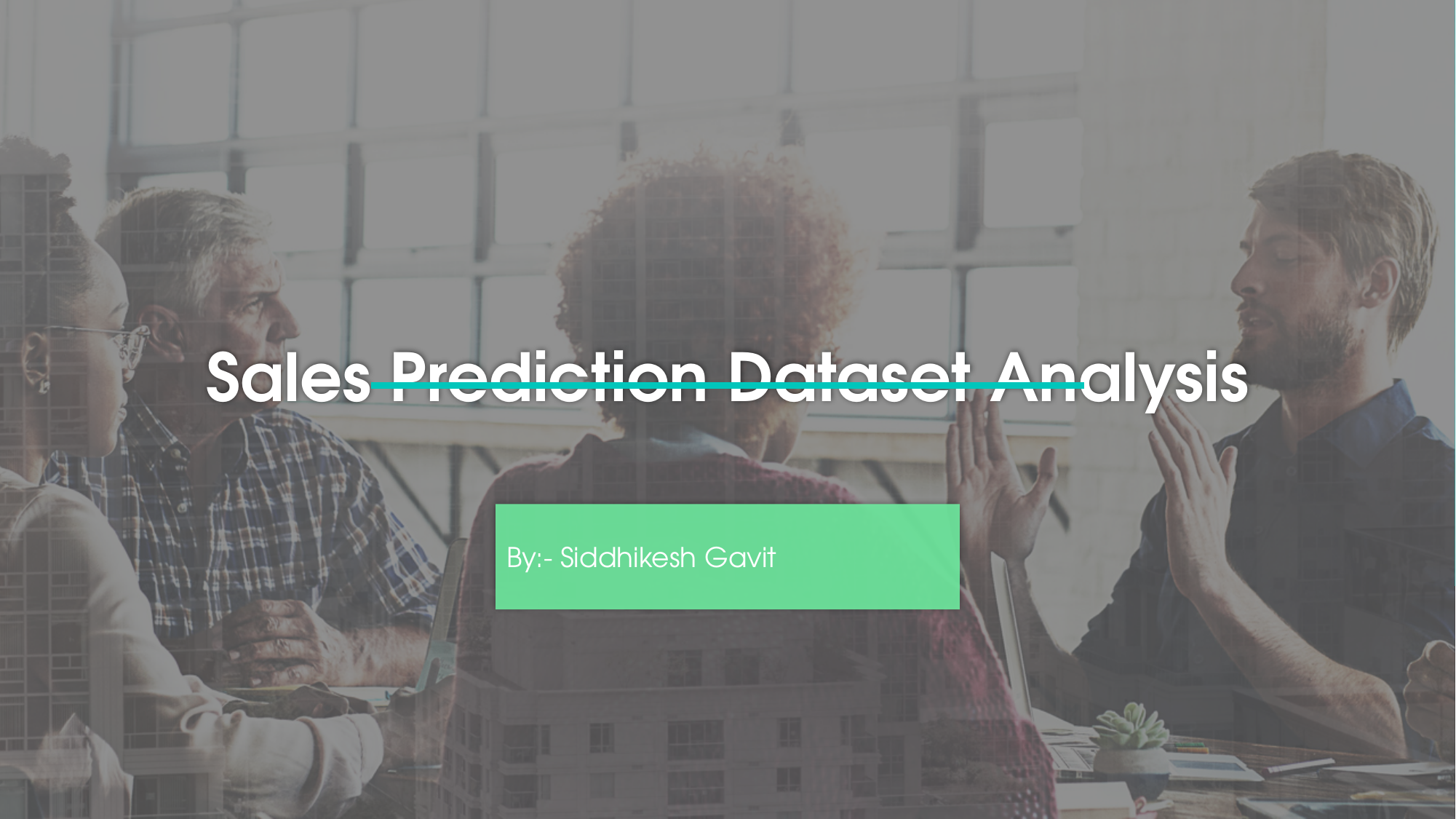

# Sales Prediction Dataset Analysis

By:- Siddhikesh Gavit